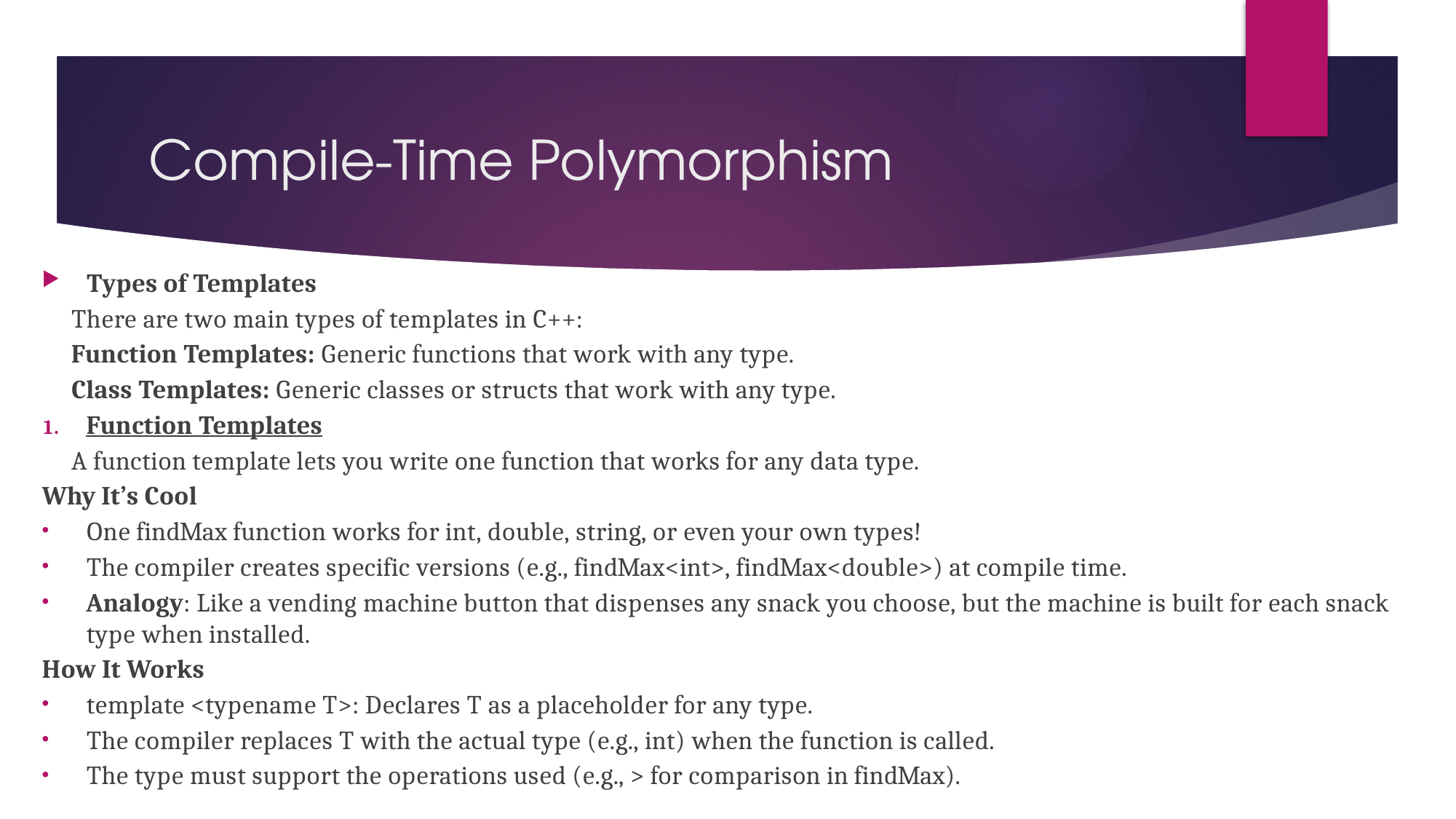

# Compile-Time Polymorphism
Types of Templates
     There are two main types of templates in C++:
     Function Templates: Generic functions that work with any type.
     Class Templates: Generic classes or structs that work with any type.
Function Templates
     A function template lets you write one function that works for any data type.
Why It’s Cool
One findMax function works for int, double, string, or even your own types!
The compiler creates specific versions (e.g., findMax<int>, findMax<double>) at compile time.
Analogy: Like a vending machine button that dispenses any snack you choose, but the machine is built for each snack type when installed.
How It Works
template <typename T>: Declares T as a placeholder for any type.
The compiler replaces T with the actual type (e.g., int) when the function is called.
The type must support the operations used (e.g., > for comparison in findMax).